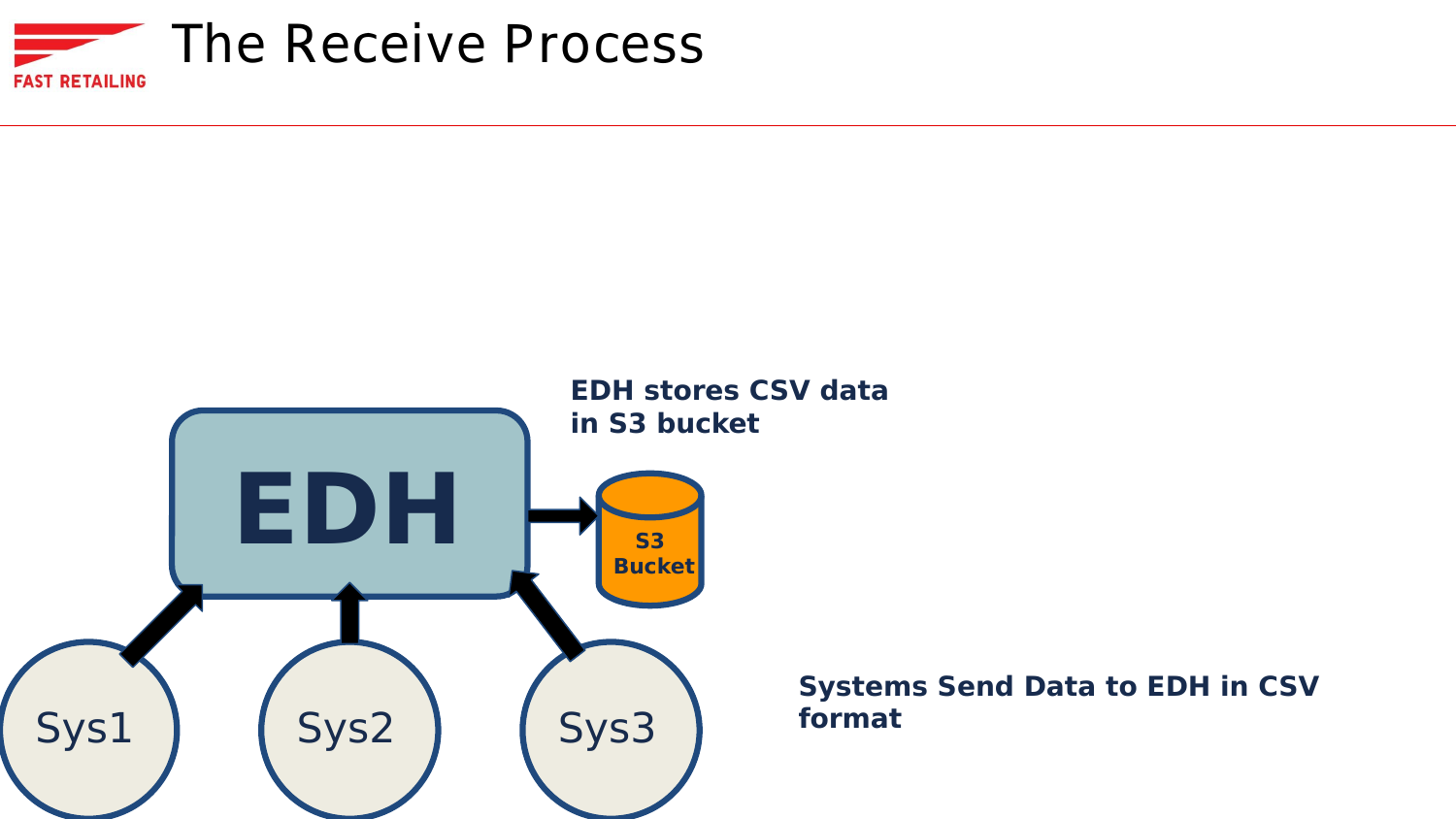

# The Receive Process
EDH stores CSV data in S3 bucket

EDH

   S3 Bucket

Systems Send Data to EDH in CSV format
Sys1
Sys2
Sys3